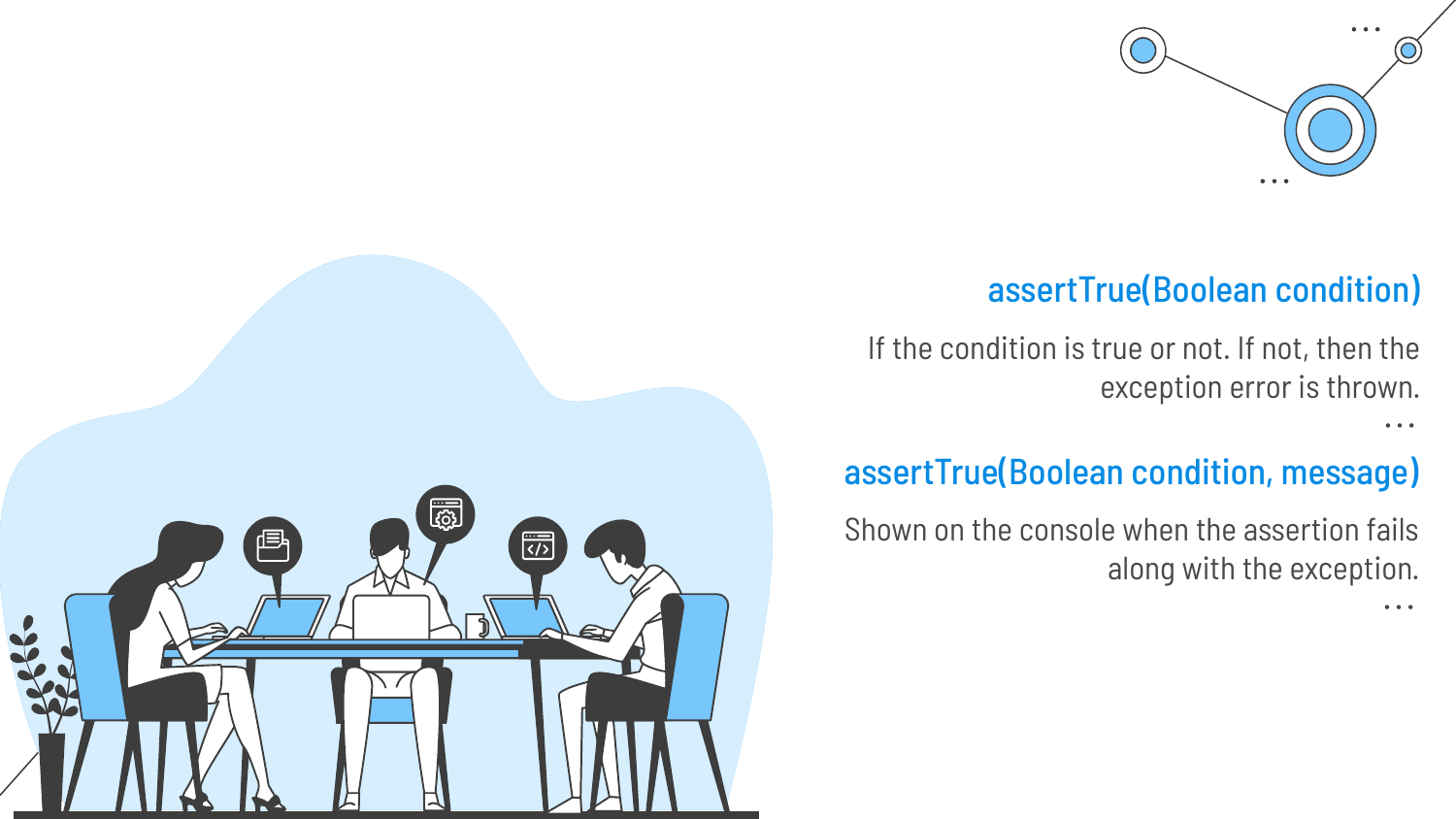

assertTrue(Boolean condition)
If the condition is true or not. If not, then the exception error is thrown.

assertTrue(Boolean condition, message)
Shown on the console when the assertion fails along with the exception.